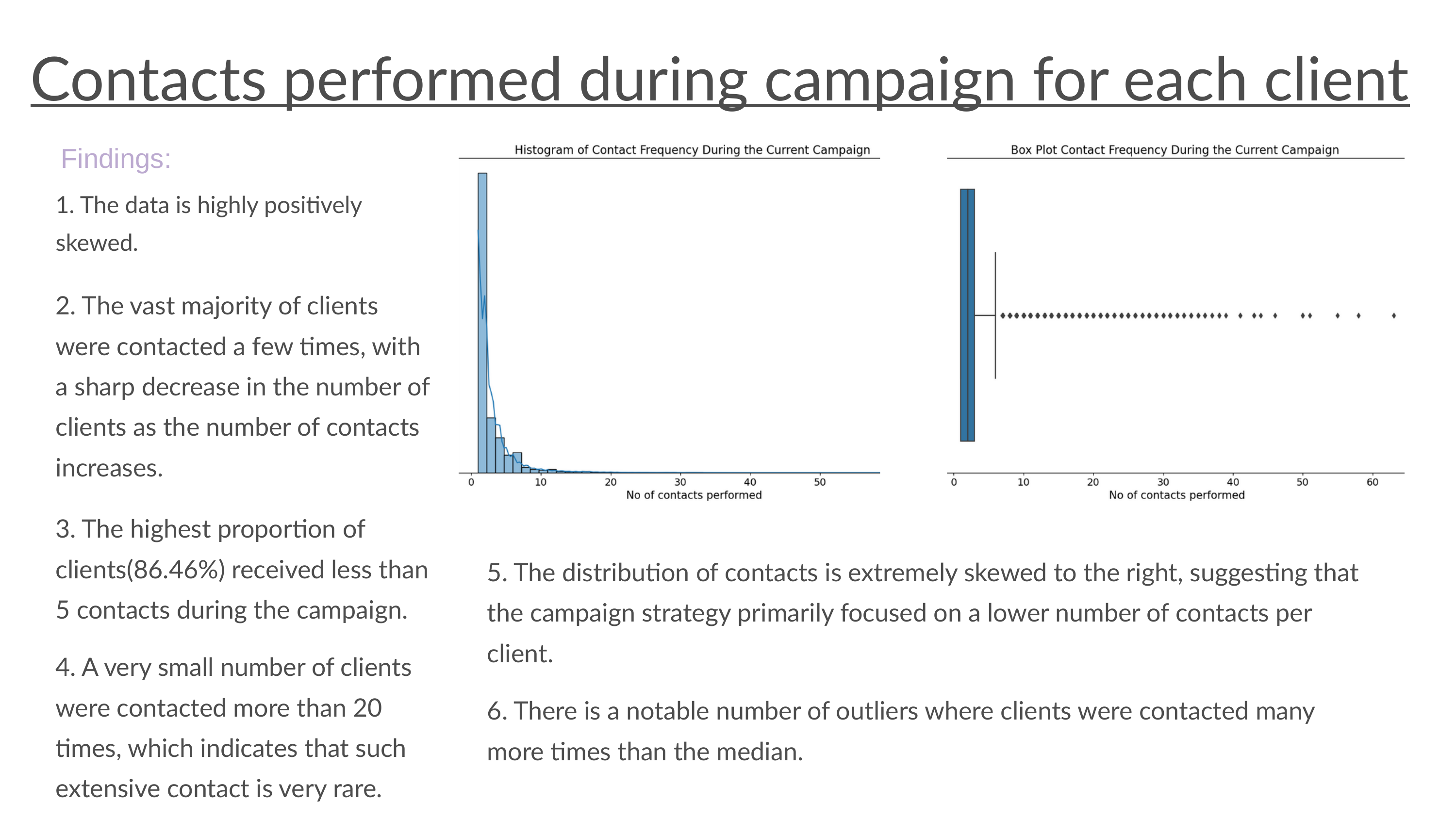

Contacts performed during campaign for each client
Findings:

1. The data is highly positively skewed.
2. The vast majority of clients were contacted a few times, with a sharp decrease in the number of clients as the number of contacts increases.
3. The highest proportion of clients(86.46%) received less than 5 contacts during the campaign.

5. The distribution of contacts is extremely skewed to the right, suggesting that the campaign strategy primarily focused on a lower number of contacts per client.
4. A very small number of clients were contacted more than 20 times, which indicates that such extensive contact is very rare.
6. There is a notable number of outliers where clients were contacted many more times than the median.